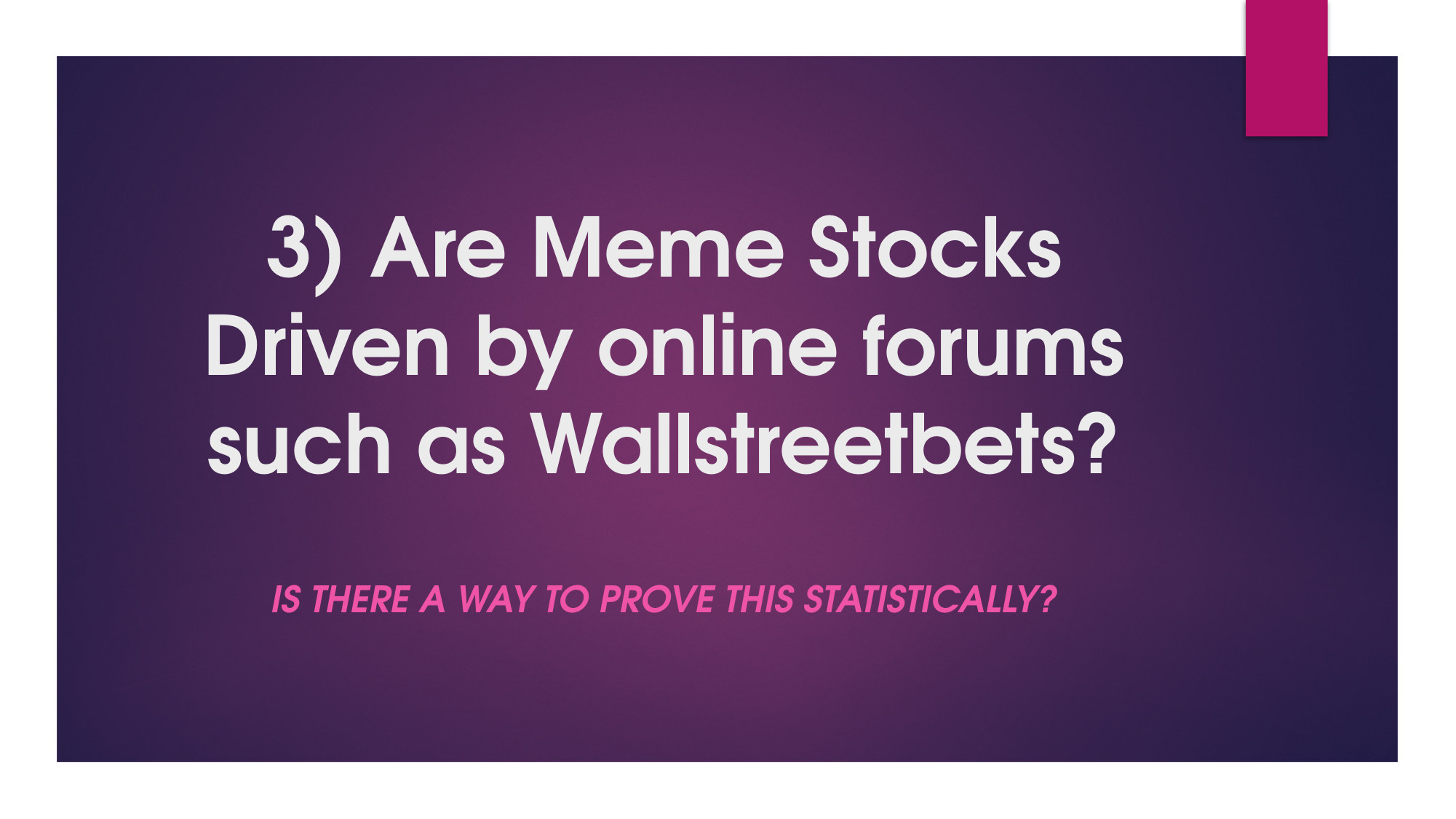

# 3) Are Meme Stocks Driven by online forums such as Wallstreetbets?
Is there a way to prove this statistically?